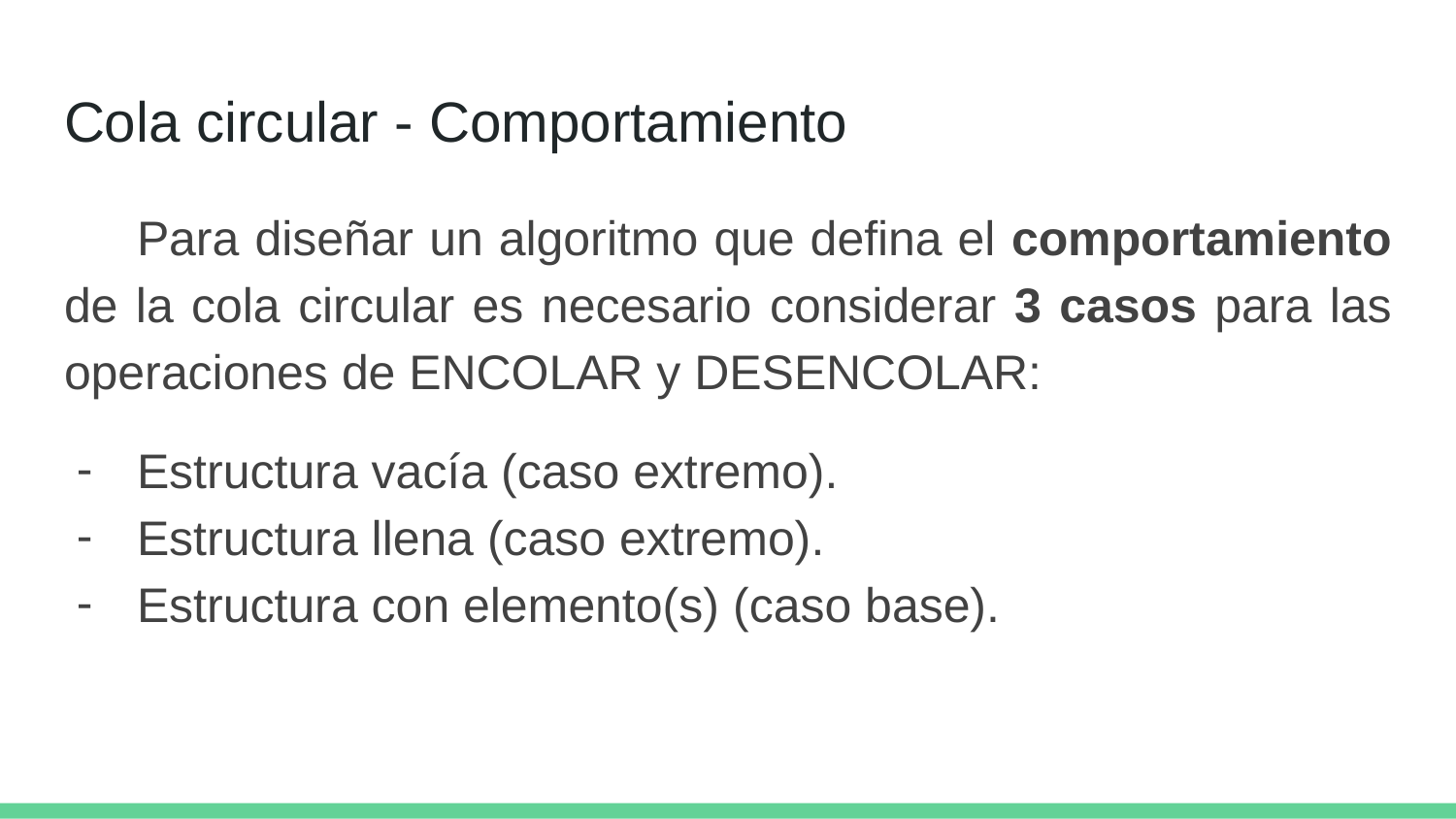

# Cola circular - Comportamiento
Para diseñar un algoritmo que defina el comportamiento de la cola circular es necesario considerar 3 casos para las operaciones de ENCOLAR y DESENCOLAR:
Estructura vacía (caso extremo).
Estructura llena (caso extremo).
Estructura con elemento(s) (caso base).